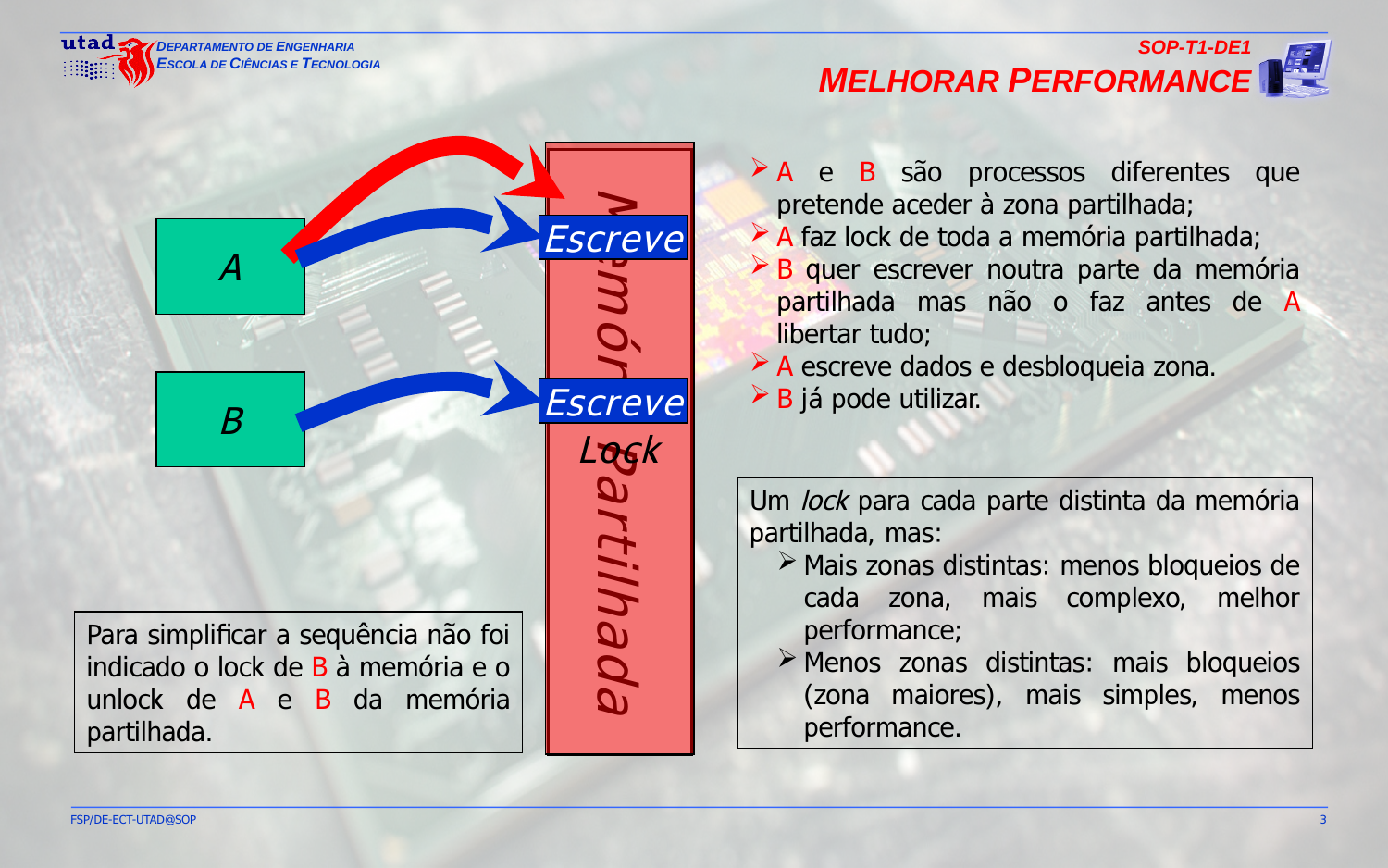

SOP-T1-DE1
MELHORAR PERFORMANCE

Lock
A e B são processos diferentes que pretende aceder à zona partilhada;
A faz lock de toda a memória partilhada;
B quer escrever noutra parte da memória partilhada mas não o faz antes de A libertar tudo;
A escreve dados e desbloqueia zona.
B já pode utilizar.
Memória Partilhada
A
B

Escreve

Escreve
Um lock para cada parte distinta da memória partilhada, mas:
Mais zonas distintas: menos bloqueios de cada zona, mais complexo, melhor performance;
Menos zonas distintas: mais bloqueios (zona maiores), mais simples, menos performance.
Para simplificar a sequência não foi indicado o lock de B à memória e o unlock de A e B da memória partilhada.